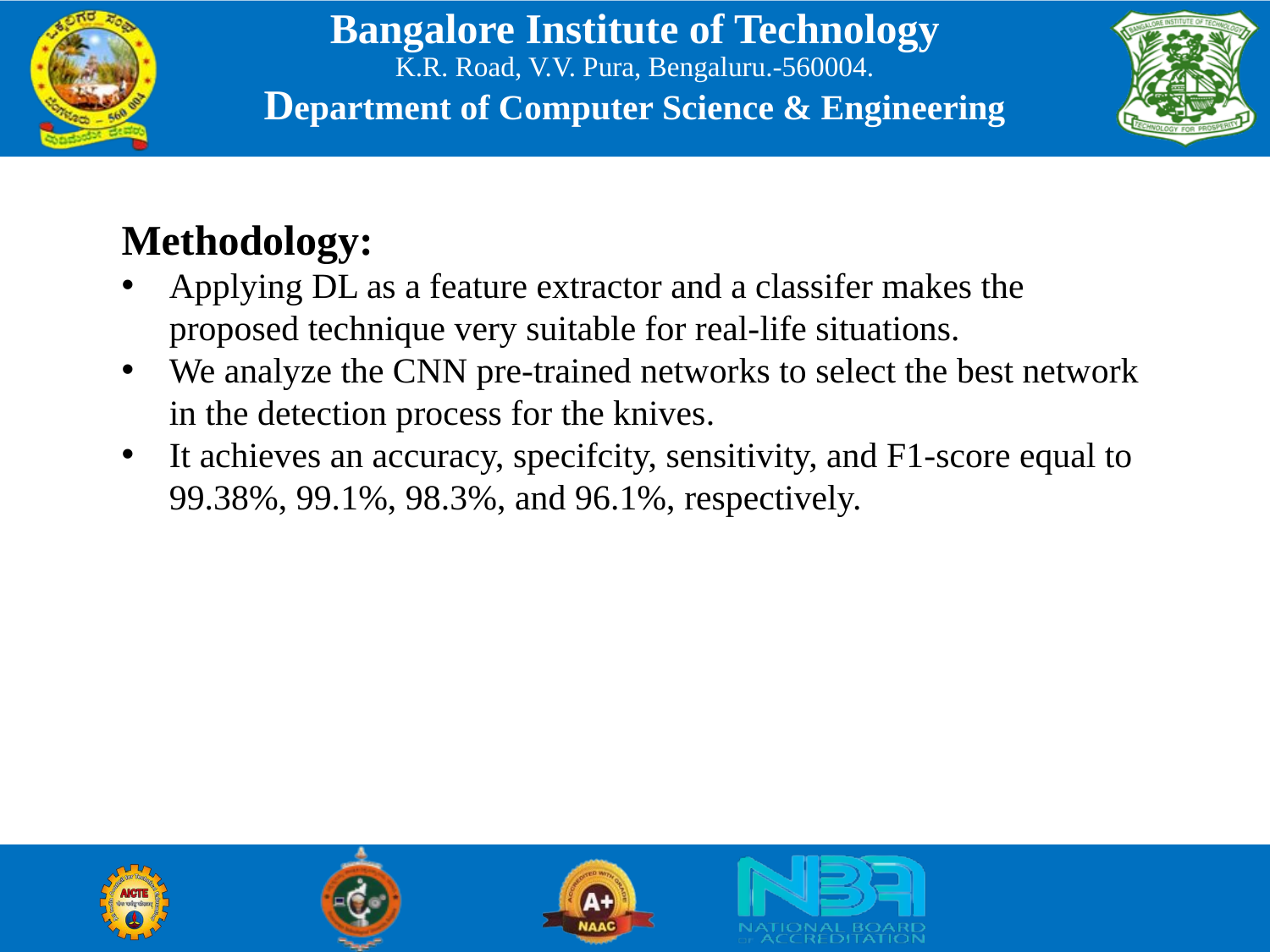

Methodology:
Applying DL as a feature extractor and a classifer makes the proposed technique very suitable for real-life situations.
We analyze the CNN pre-trained networks to select the best network in the detection process for the knives.
It achieves an accuracy, specifcity, sensitivity, and F1-score equal to 99.38%, 99.1%, 98.3%, and 96.1%, respectively.